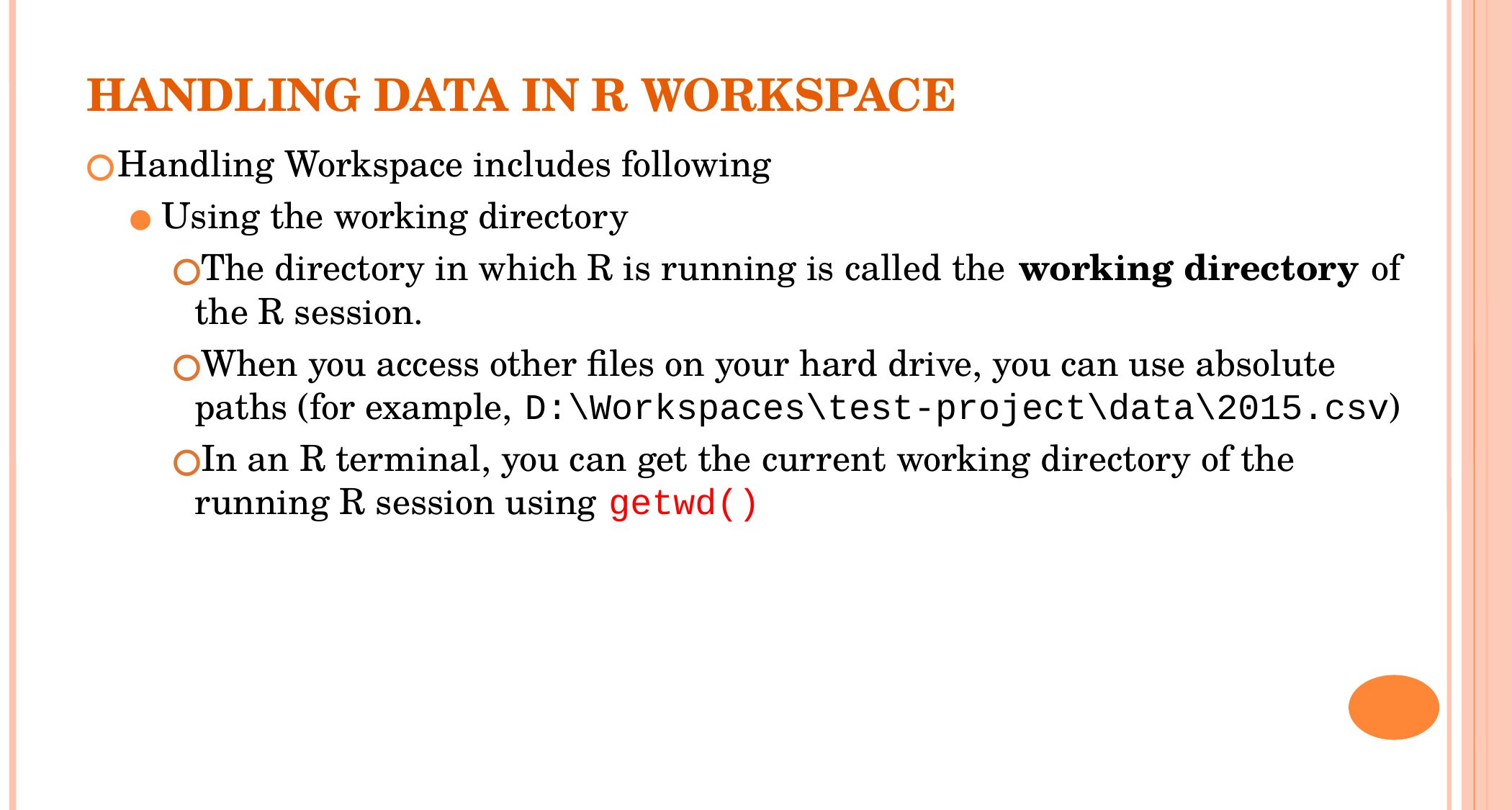

HANDLING DATA IN R WORKSPACE
Handling Workspace includes following
Using the working directory
The directory in which R is running is called the working directory of the R session.
When you access other files on your hard drive, you can use absolute paths (for example, D:\Workspaces\test-project\data\2015.csv)
In an R terminal, you can get the current working directory of the running R session using getwd()